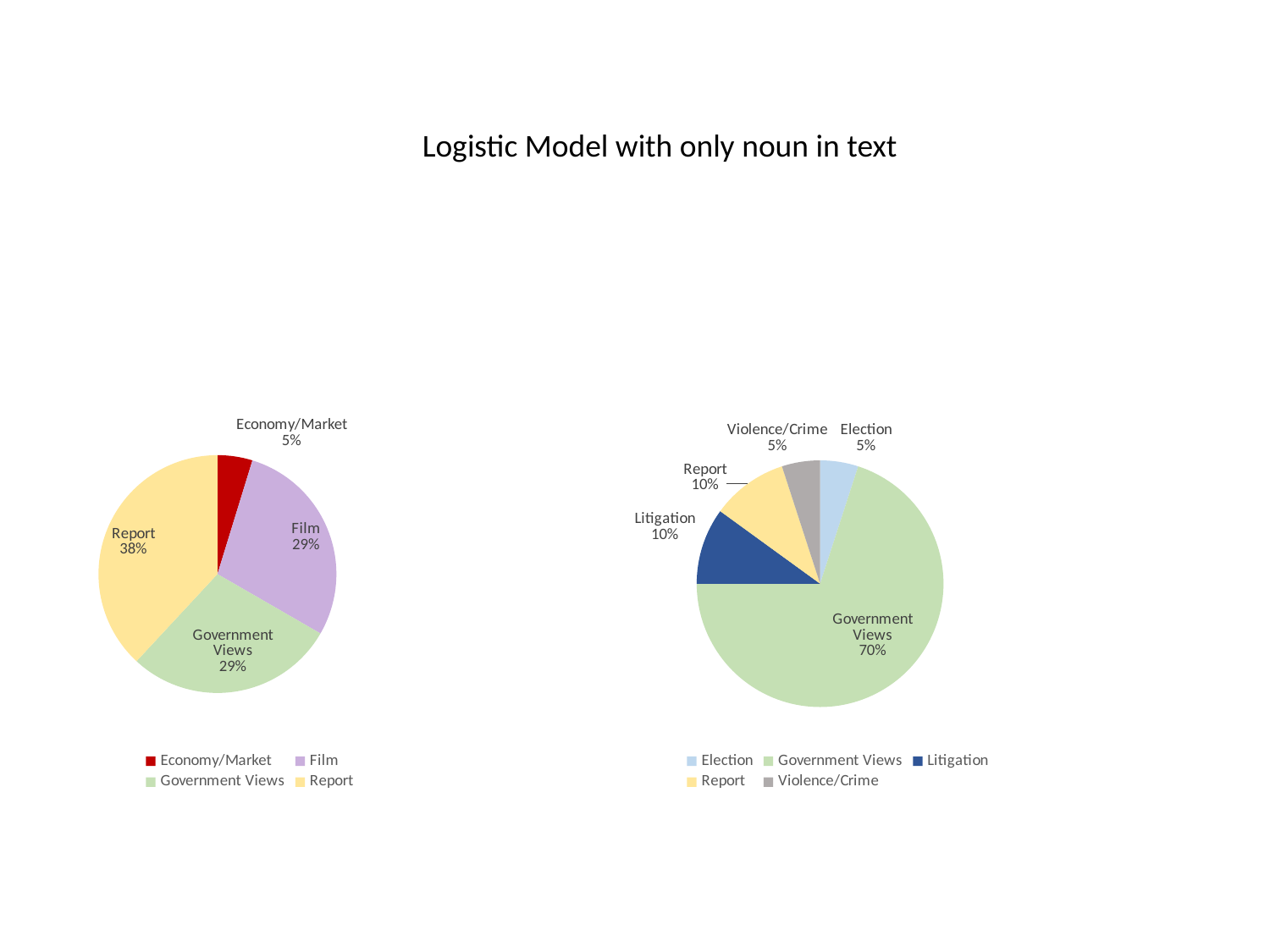

Logistic Model with only noun in text

### Chart

| Category |  |
|---|---|
| Economy/Market | 1.0 |
| Film | 6.0 |
| Government Views | 6.0 |
| Report | 8.0 |

### Chart

| Category |  |
|---|---|
| Election | 1.0 |
| Government Views | 14.0 |
| Litigation | 2.0 |
| Report | 2.0 |
| Violence/Crime | 1.0 |